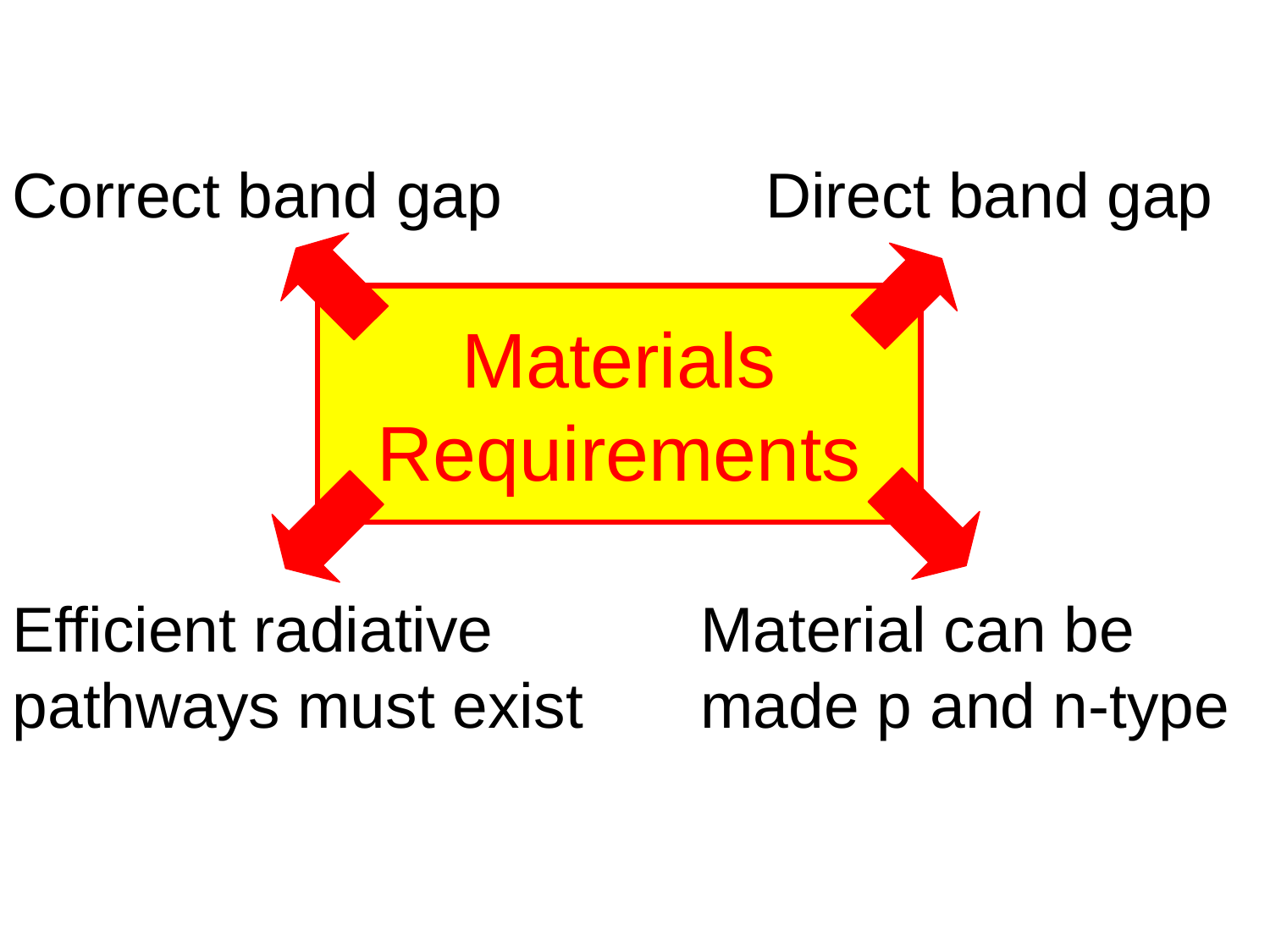

# Correct band gap	Direct band gap

Materials  Requirements
Efficient radiative  pathways must exist
Material can be  made p and n-type